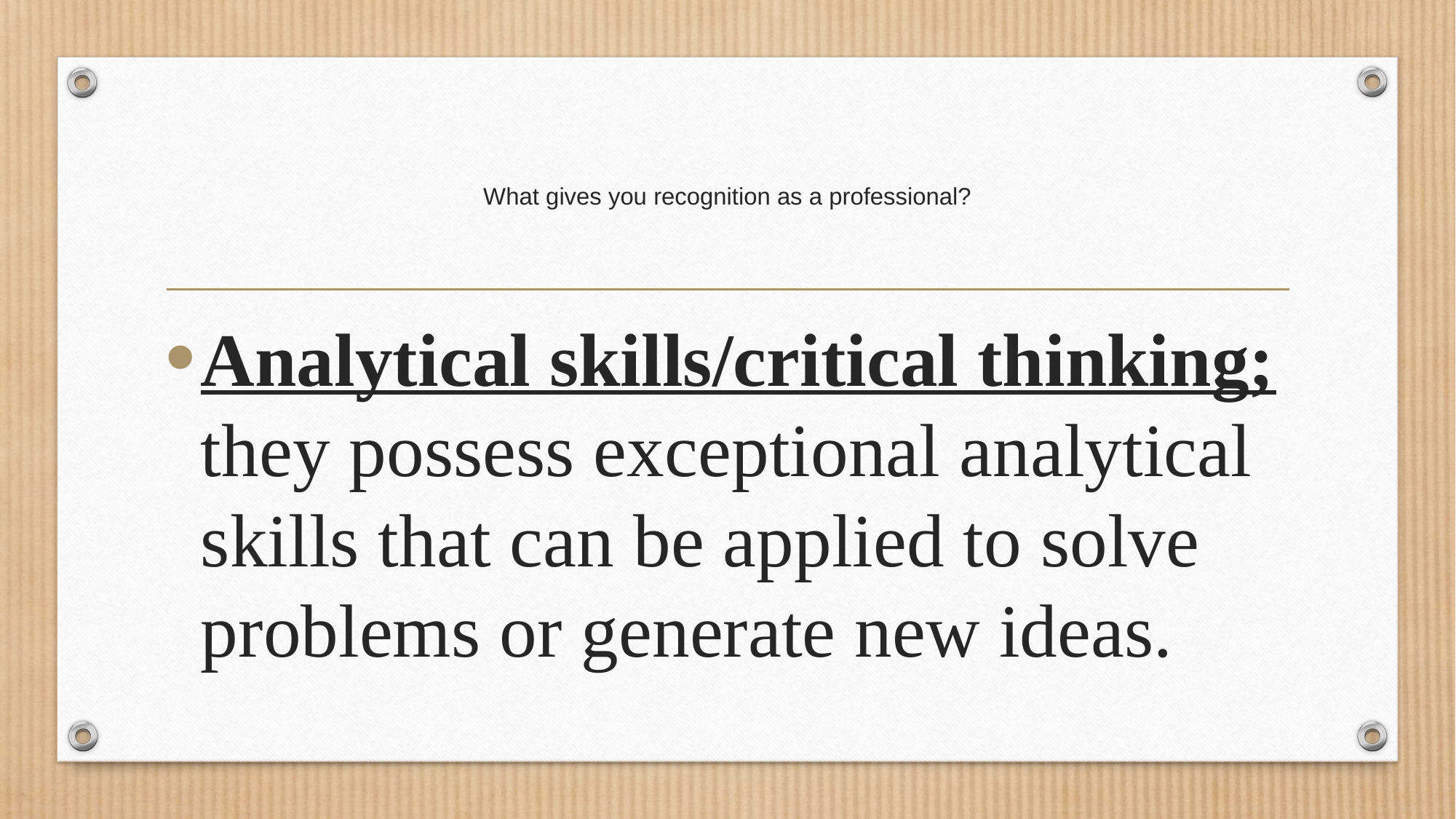

# What gives you recognition as a professional?
Analytical skills/critical thinking; they possess exceptional analytical skills that can be applied to solve problems or generate new ideas.